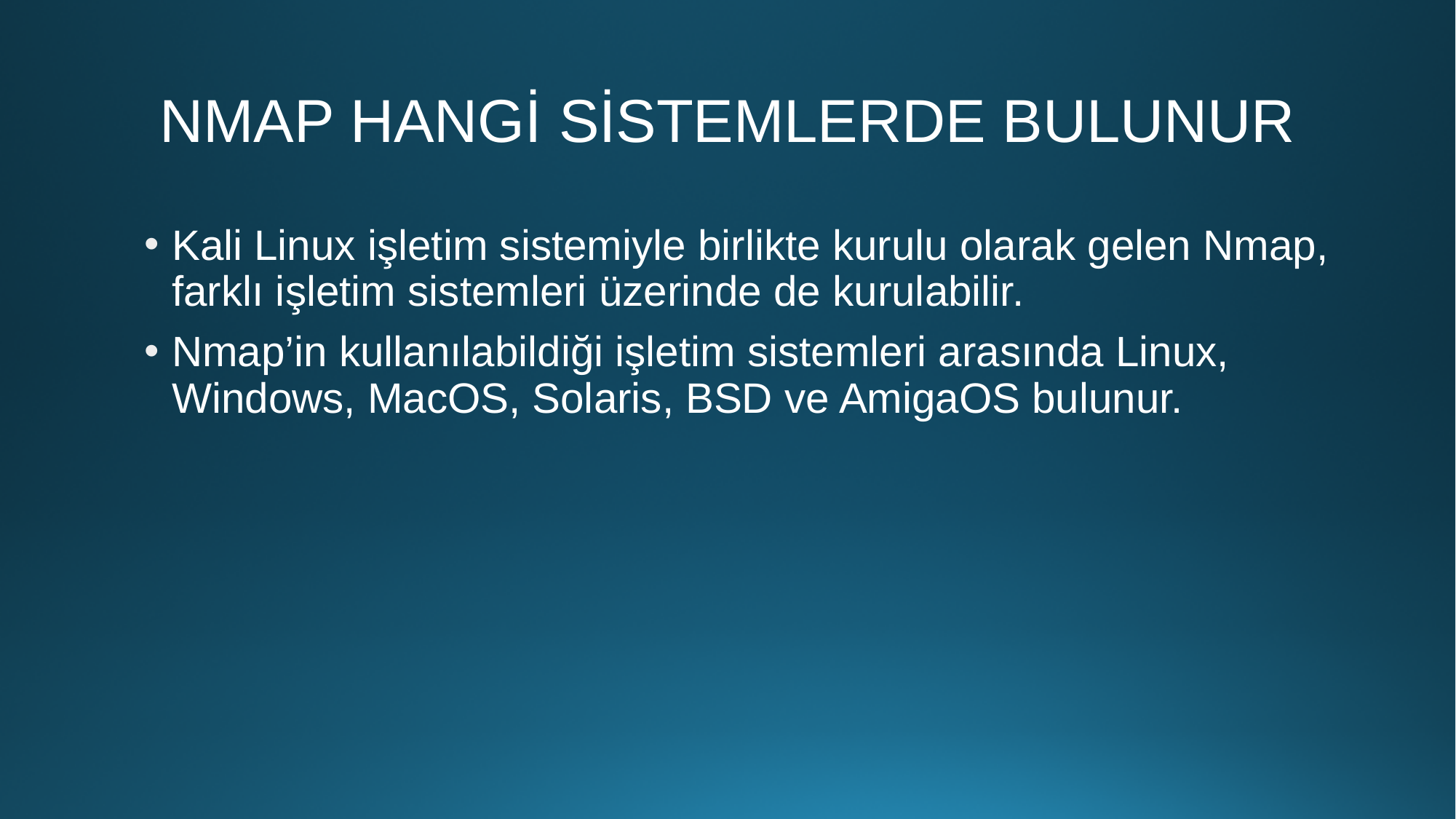

# NMAP HANGİ SİSTEMLERDE BULUNUR
Kali Linux işletim sistemiyle birlikte kurulu olarak gelen Nmap, farklı işletim sistemleri üzerinde de kurulabilir.
Nmap’in kullanılabildiği işletim sistemleri arasında Linux, Windows, MacOS, Solaris, BSD ve AmigaOS bulunur.